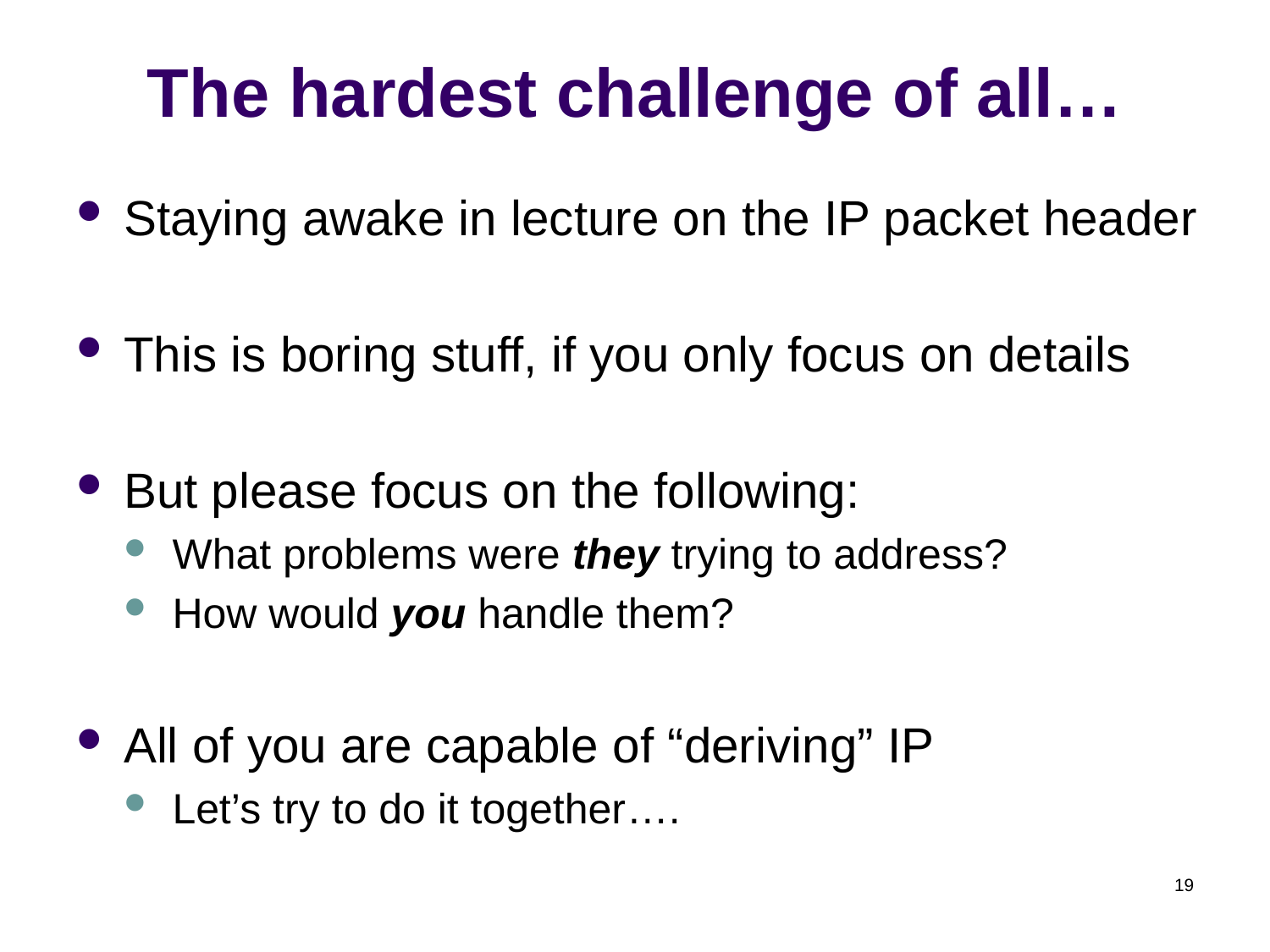

# The hardest challenge of all…
Staying awake in lecture on the IP packet header

This is boring stuff, if you only focus on details

But please focus on the following:
What problems were they trying to address?
How would you handle them?

All of you are capable of “deriving” IP
Let’s try to do it together….
19